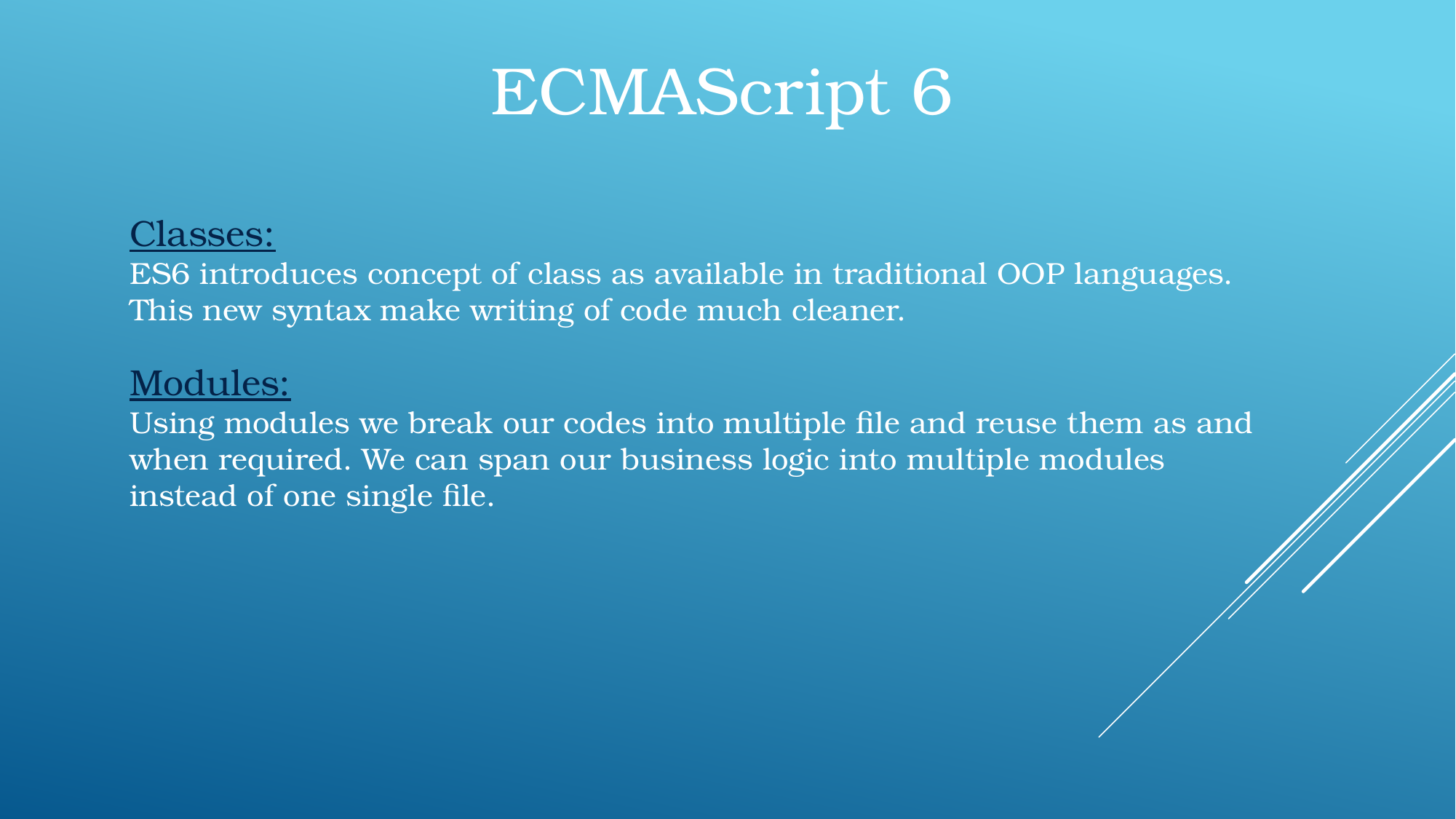

ECMAScript 6
Classes:
ES6 introduces concept of class as available in traditional OOP languages. This new syntax make writing of code much cleaner.

Modules:
Using modules we break our codes into multiple file and reuse them as and when required. We can span our business logic into multiple modules instead of one single file.